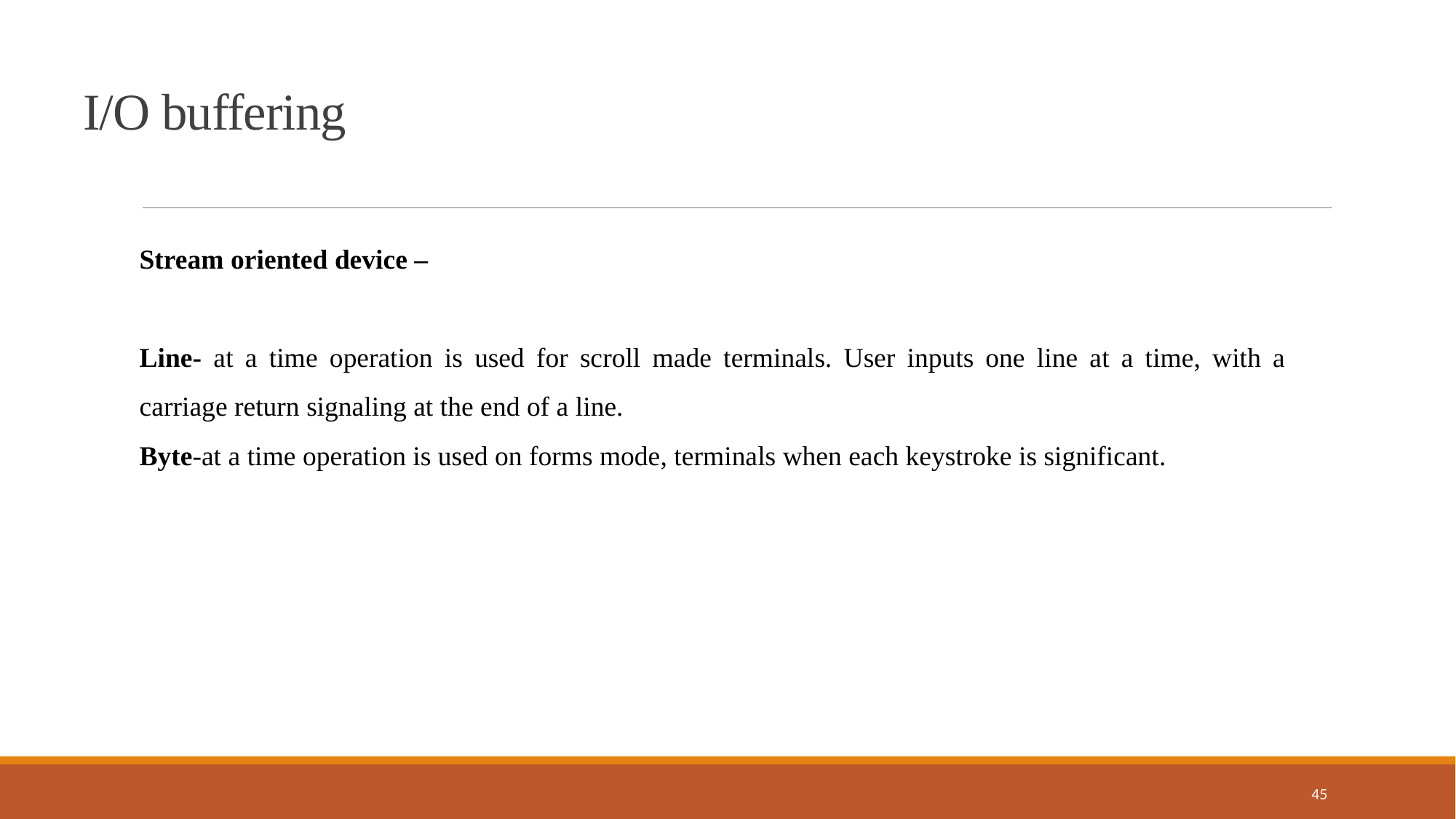

I/O buffering
Stream oriented device –

Line- at a time operation is used for scroll made terminals. User inputs one line at a time, with a carriage return signaling at the end of a line.
Byte-at a time operation is used on forms mode, terminals when each keystroke is significant.
45